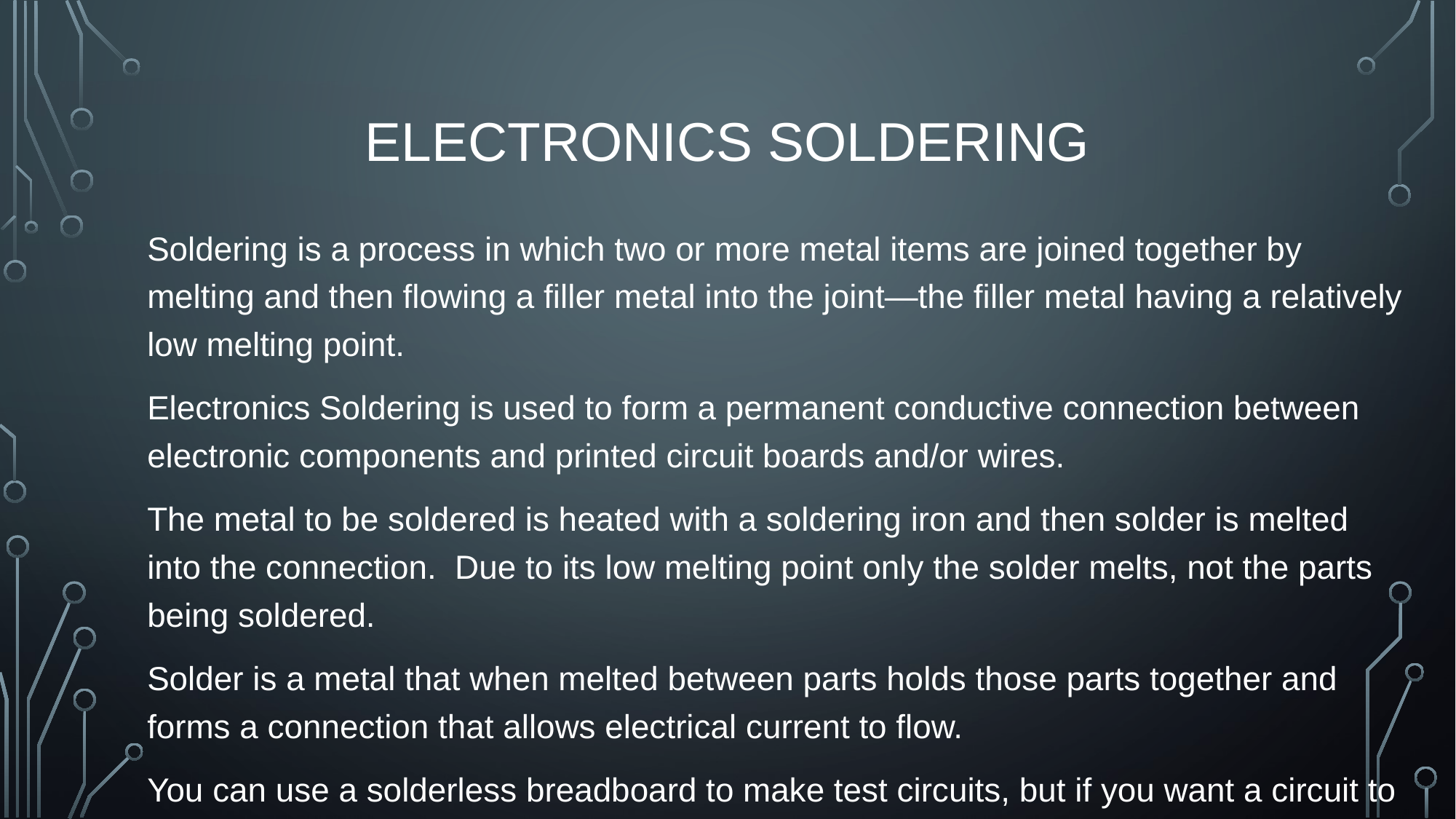

# Electronics Soldering
Soldering is a process in which two or more metal items are joined together by melting and then flowing a filler metal into the joint—the filler metal having a relatively low melting point.
Electronics Soldering is used to form a permanent conductive connection between electronic components and printed circuit boards and/or wires.
The metal to be soldered is heated with a soldering iron and then solder is melted into the connection.  Due to its low melting point only the solder melts, not the parts being soldered.
Solder is a metal that when melted between parts holds those parts together and forms a connection that allows electrical current to flow.
You can use a solderless breadboard to make test circuits, but if you want a circuit to be
permanent and exist without the breadboard, you will need to solder the components.